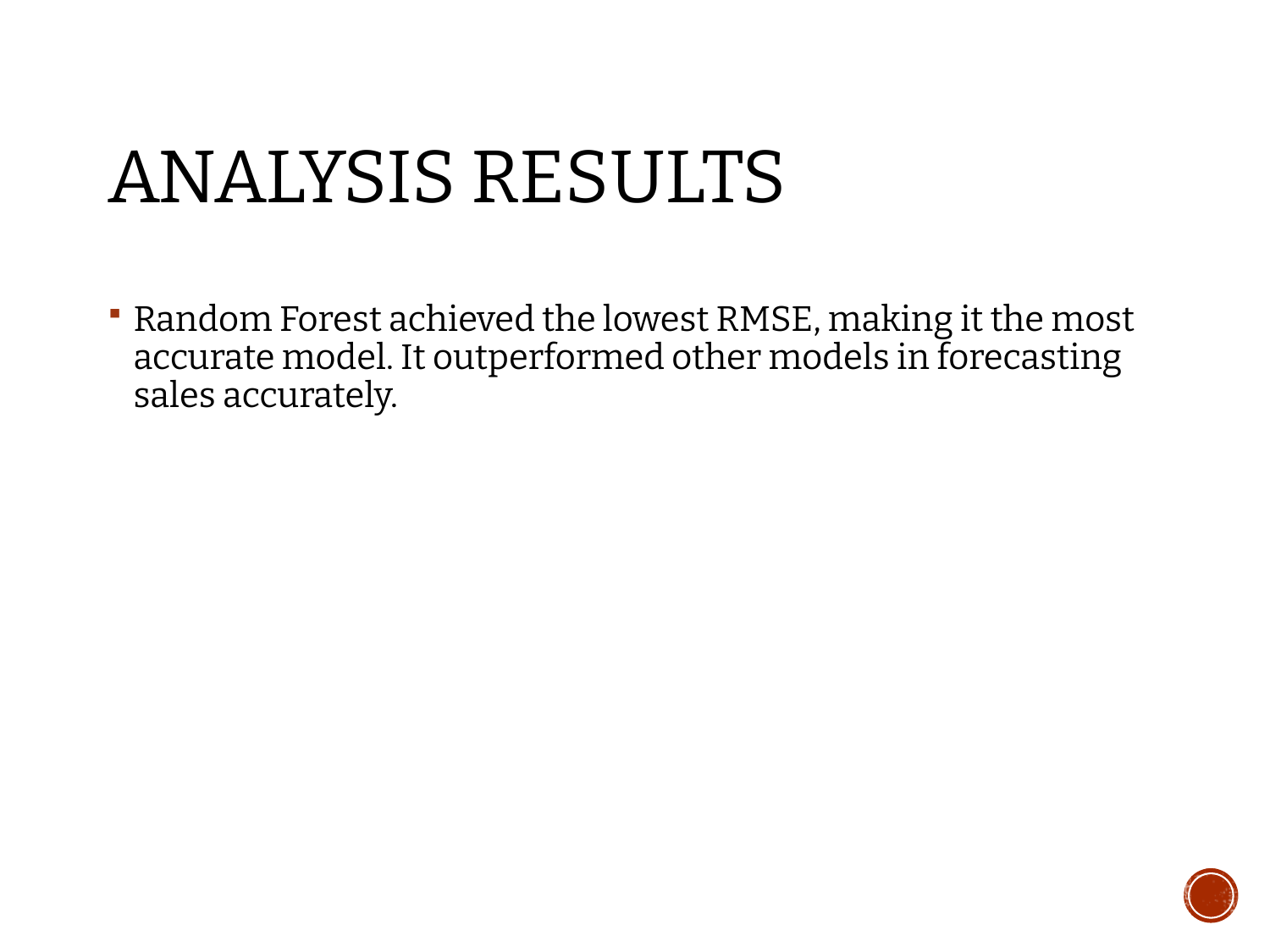

# Analysis Results
Random Forest achieved the lowest RMSE, making it the most accurate model. It outperformed other models in forecasting sales accurately.